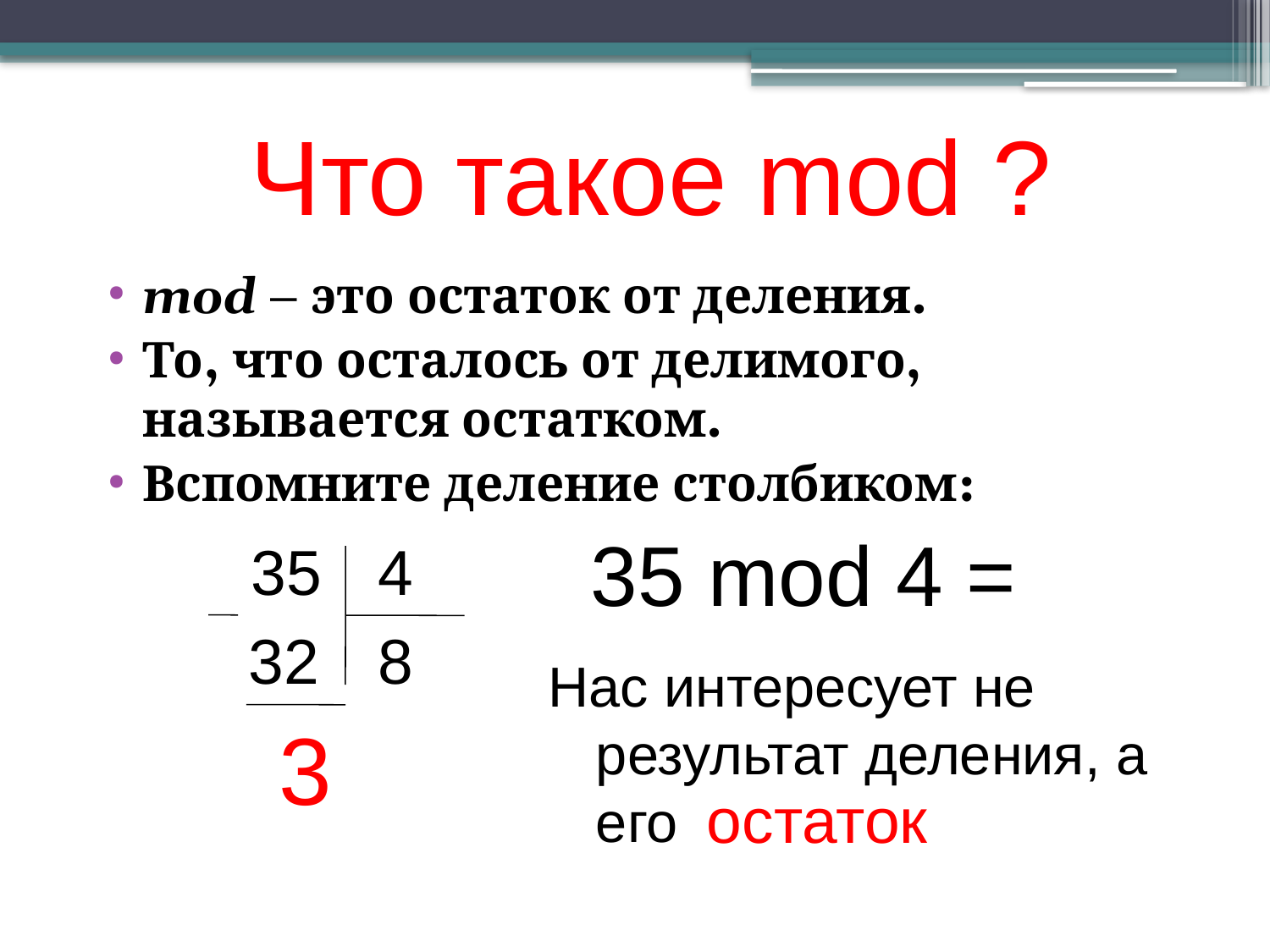

# Что такое mod ?
mod – это остаток от деления.
То, что осталось от делимого, называется остатком.
Вспомните деление столбиком:
35 mod 4 =
4
35
32
8
Нас интересует не результат деления, а его
3
остаток